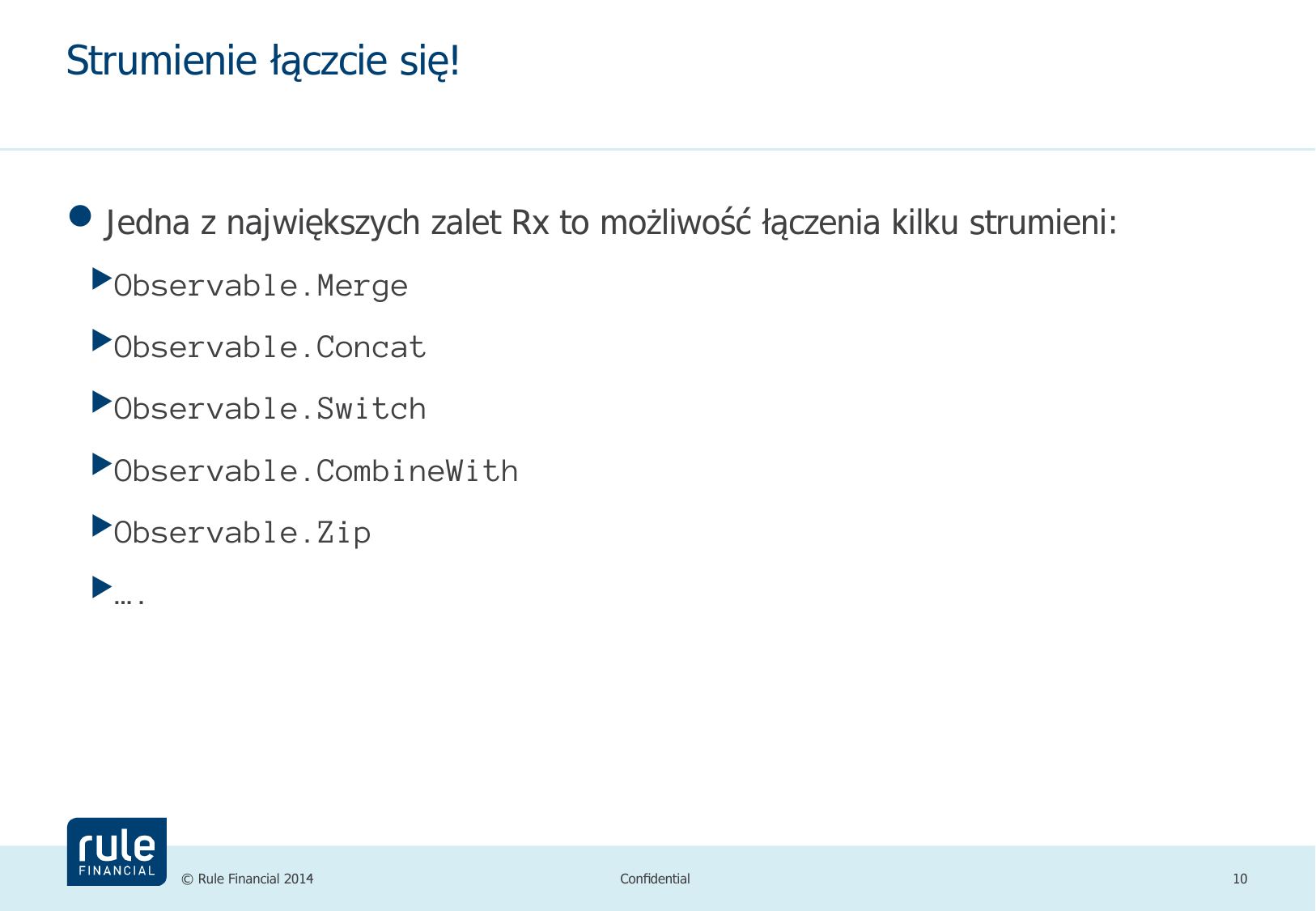

# Strumienie łączcie się!
Jedna z największych zalet Rx to możliwość łączenia kilku strumieni:
Observable.Merge
Observable.Concat
Observable.Switch
Observable.CombineWith
Observable.Zip
….